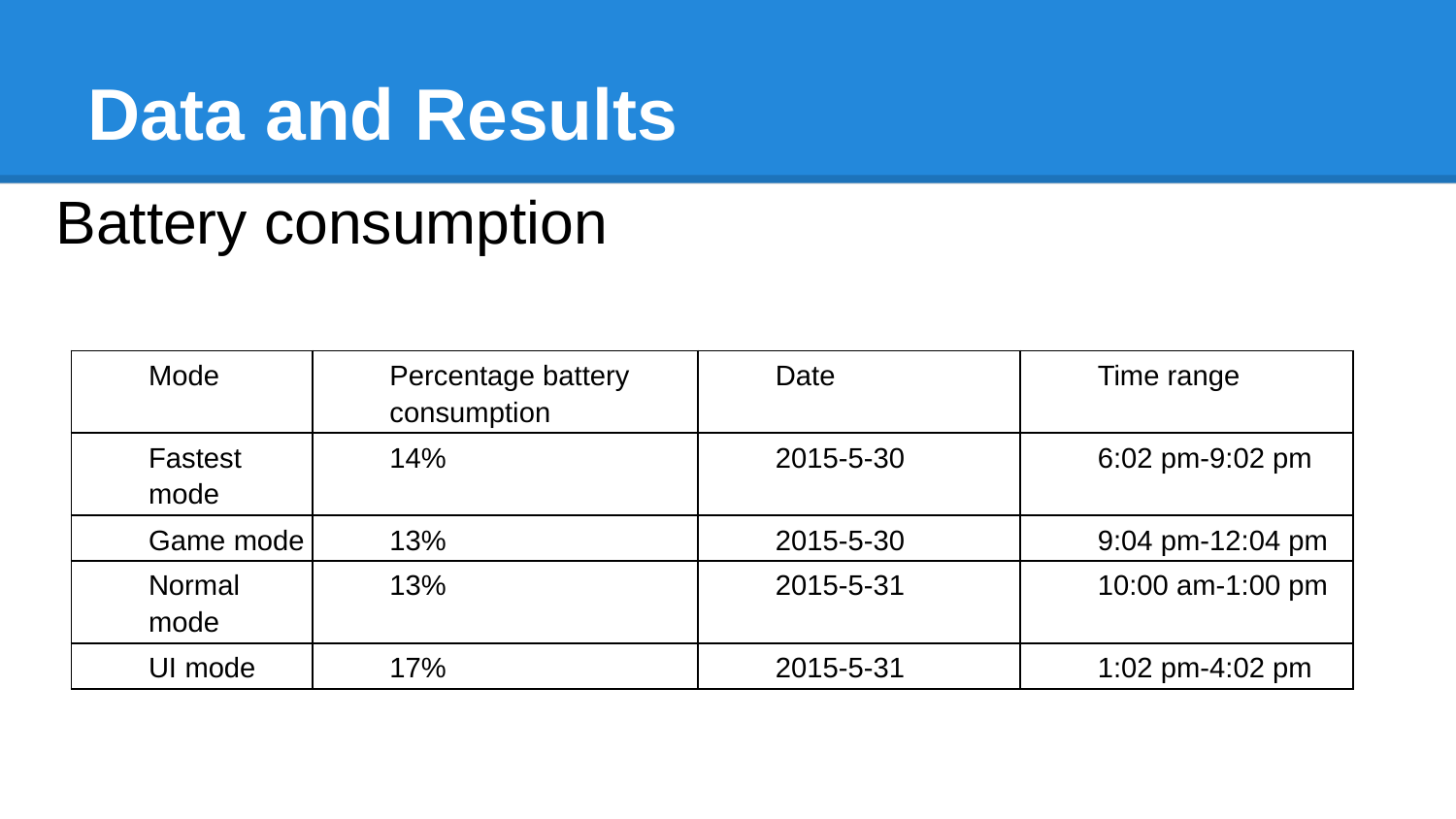

# Data and Results
Battery consumption

| Mode | Percentage battery consumption | Date | Time range |
| --- | --- | --- | --- |
| Fastest mode | 14% | 2015-5-30 | 6:02 pm-9:02 pm |
| Game mode | 13% | 2015-5-30 | 9:04 pm-12:04 pm |
| Normal mode | 13% | 2015-5-31 | 10:00 am-1:00 pm |
| UI mode | 17% | 2015-5-31 | 1:02 pm-4:02 pm |